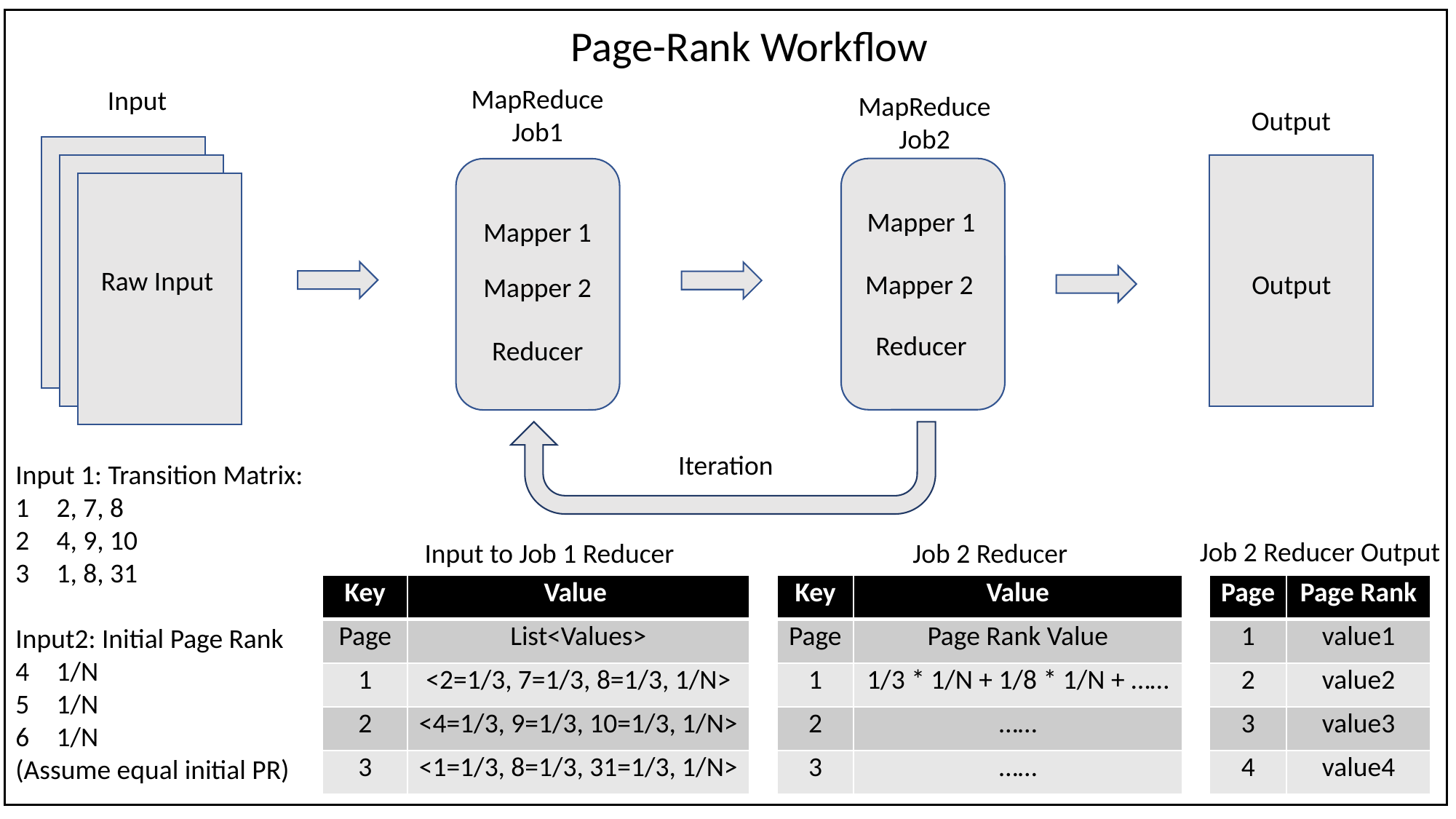

Page-Rank Workflow
MapReduce Job1
Input
MapReduce Job2
Output

Mapper 1
Mapper 1
Raw Input
Mapper 2

Output

Mapper 2

Reducer
Reducer

Iteration
Input 1: Transition Matrix:
2, 7, 8
4, 9, 10
1, 8, 31

Input2: Initial Page Rank
1/N
1/N
1/N
(Assume equal initial PR)
Job 2 Reducer Output
Input to Job 1 Reducer
Job 2 Reducer
| Key | Value |
| --- | --- |
| Page | List<Values> |
| 1 | <2=1/3, 7=1/3, 8=1/3, 1/N> |
| 2 | <4=1/3, 9=1/3, 10=1/3, 1/N> |
| 3 | <1=1/3, 8=1/3, 31=1/3, 1/N> |
| Key | Value |
| --- | --- |
| Page | Page Rank Value |
| 1 | 1/3 \* 1/N + 1/8 \* 1/N + …… |
| 2 | …… |
| 3 | …… |
| Page | Page Rank |
| --- | --- |
| 1 | value1 |
| 2 | value2 |
| 3 | value3 |
| 4 | value4 |